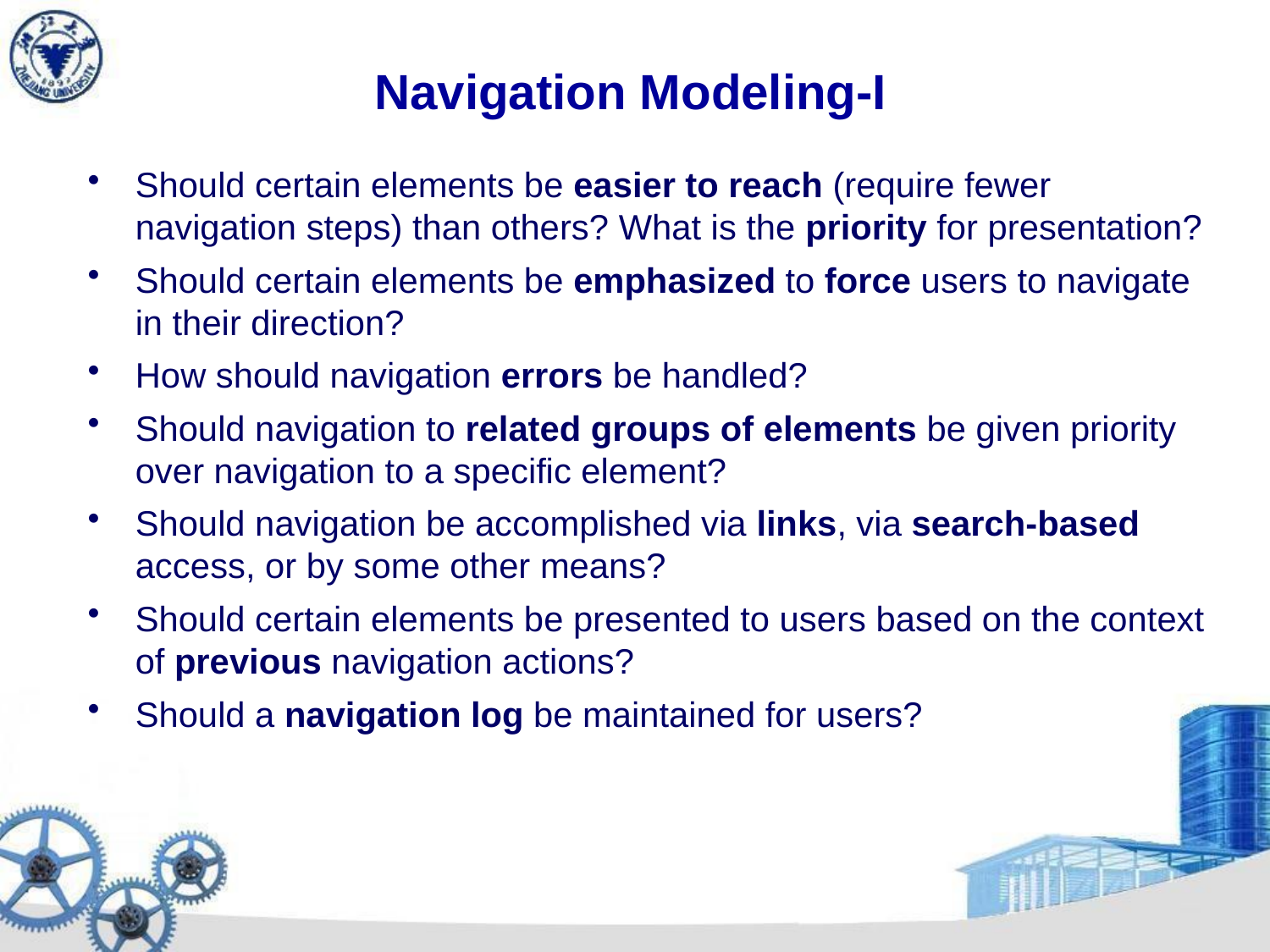

# Navigation Modeling-I
Should certain elements be easier to reach (require fewer navigation steps) than others? What is the priority for presentation?
Should certain elements be emphasized to force users to navigate in their direction?
How should navigation errors be handled?
Should navigation to related groups of elements be given priority over navigation to a specific element?
Should navigation be accomplished via links, via search-based access, or by some other means?
Should certain elements be presented to users based on the context of previous navigation actions?
Should a navigation log be maintained for users?